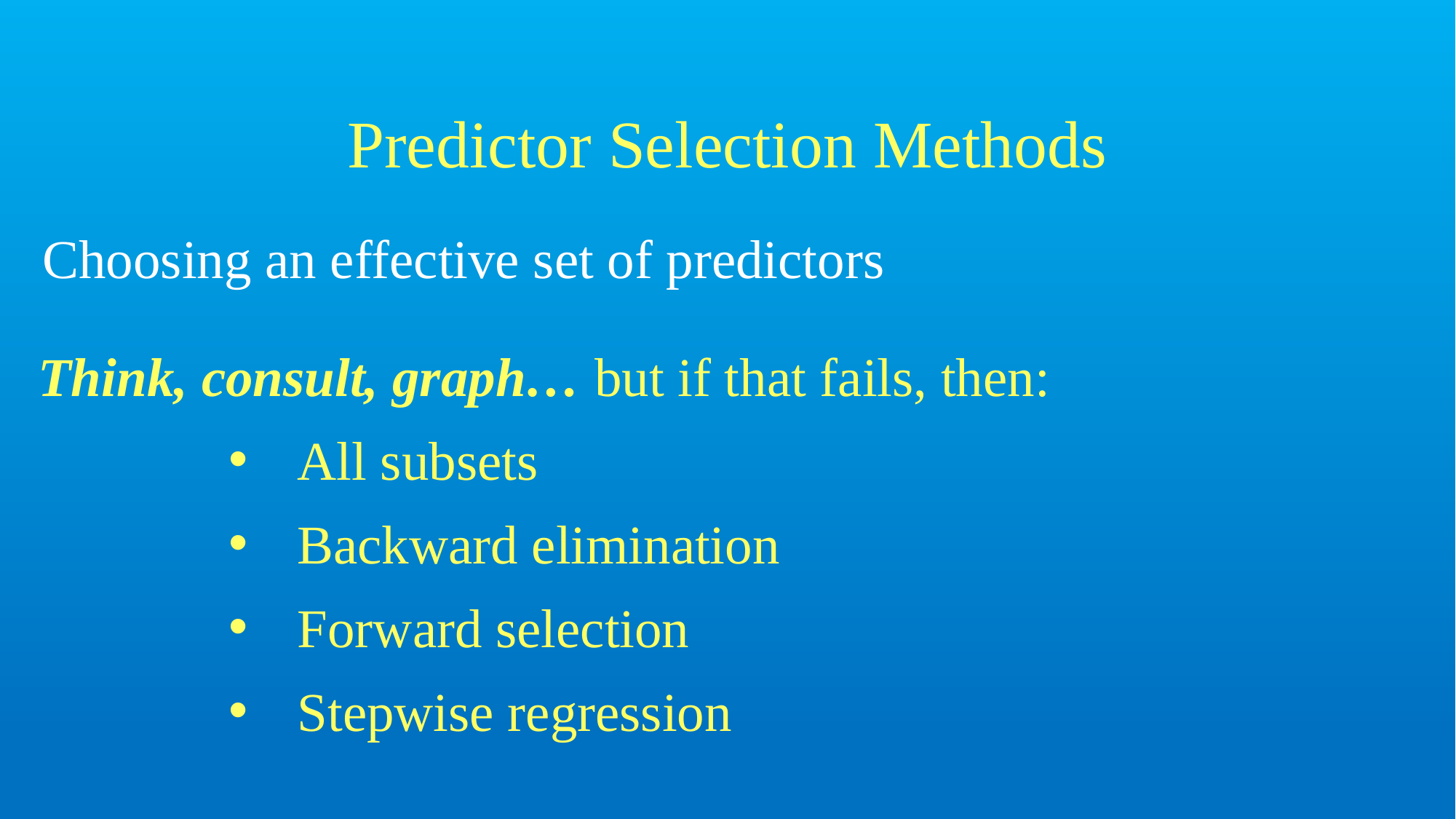

# Predictor Selection Methods
Choosing an effective set of predictors
Think, consult, graph… but if that fails, then:
All subsets
Backward elimination
Forward selection
Stepwise regression